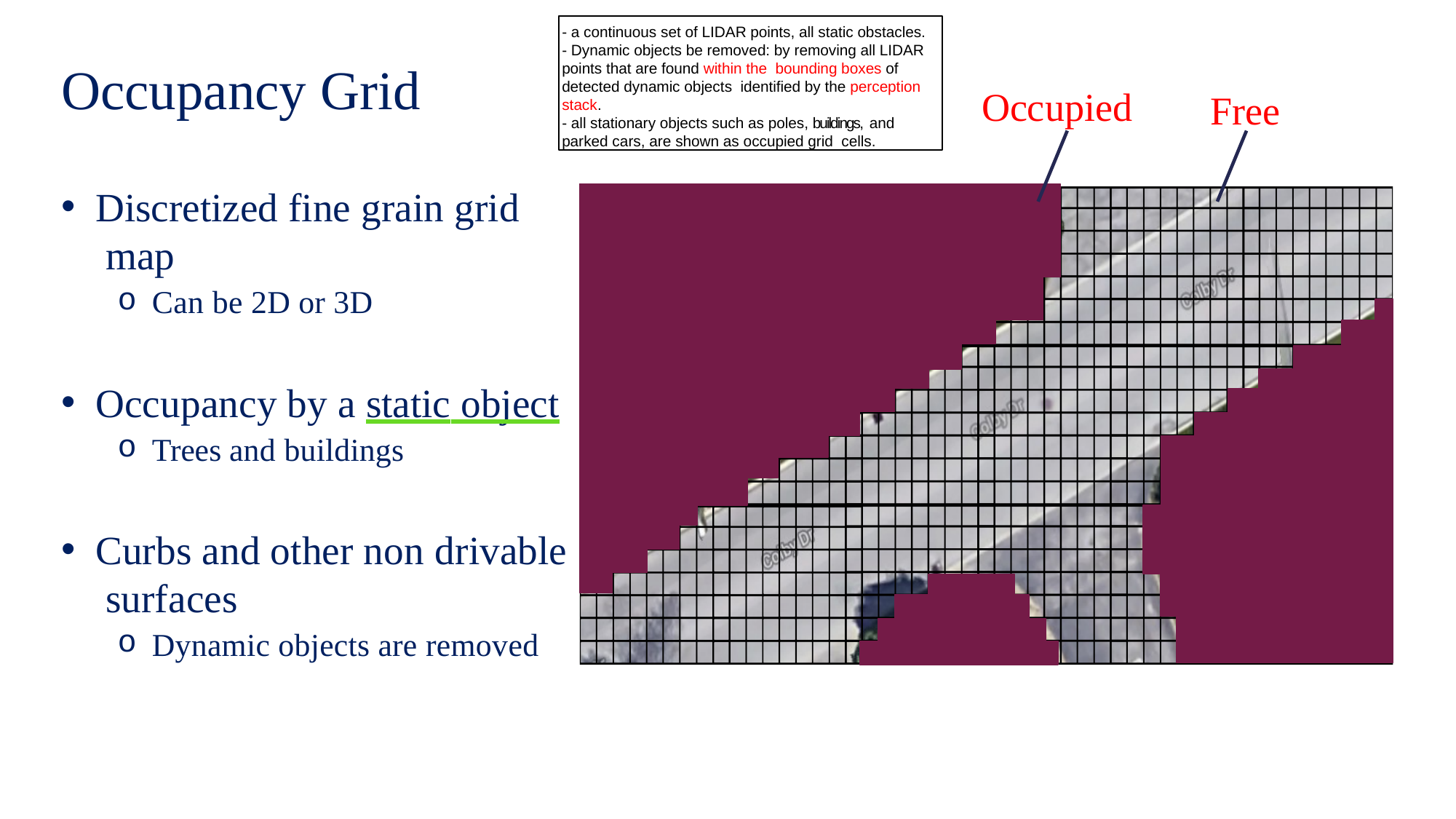

- a continuous set of LIDAR points, all static obstacles.
- Dynamic objects be removed: by removing all LIDAR points that are found within the  bounding boxes of detected dynamic objects  identified by the perception stack.
- all stationary objects such as poles, buildings,  and parked cars, are shown as occupied grid  cells.
# Occupancy Grid
Occupied
Free

Discretized fine grain grid  map
Can be 2D or 3D

Occupancy by a static object
Trees and buildings

Curbs and other non drivable  surfaces
Dynamic objects are removed